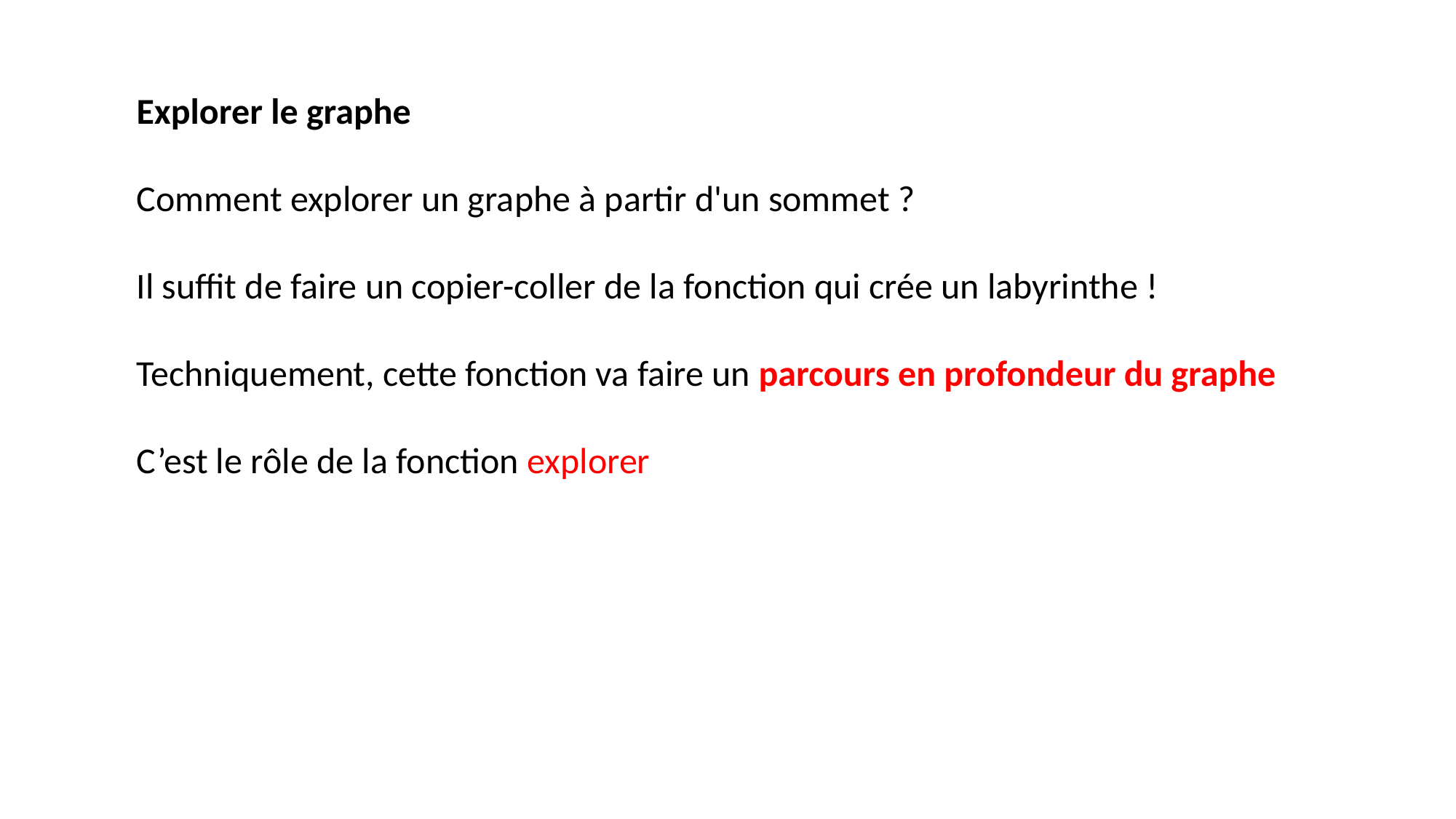

Explorer le graphe

Comment explorer un graphe à partir d'un sommet ?

Il suffit de faire un copier-coller de la fonction qui crée un labyrinthe !

Techniquement, cette fonction va faire un parcours en profondeur du graphe

C’est le rôle de la fonction explorer